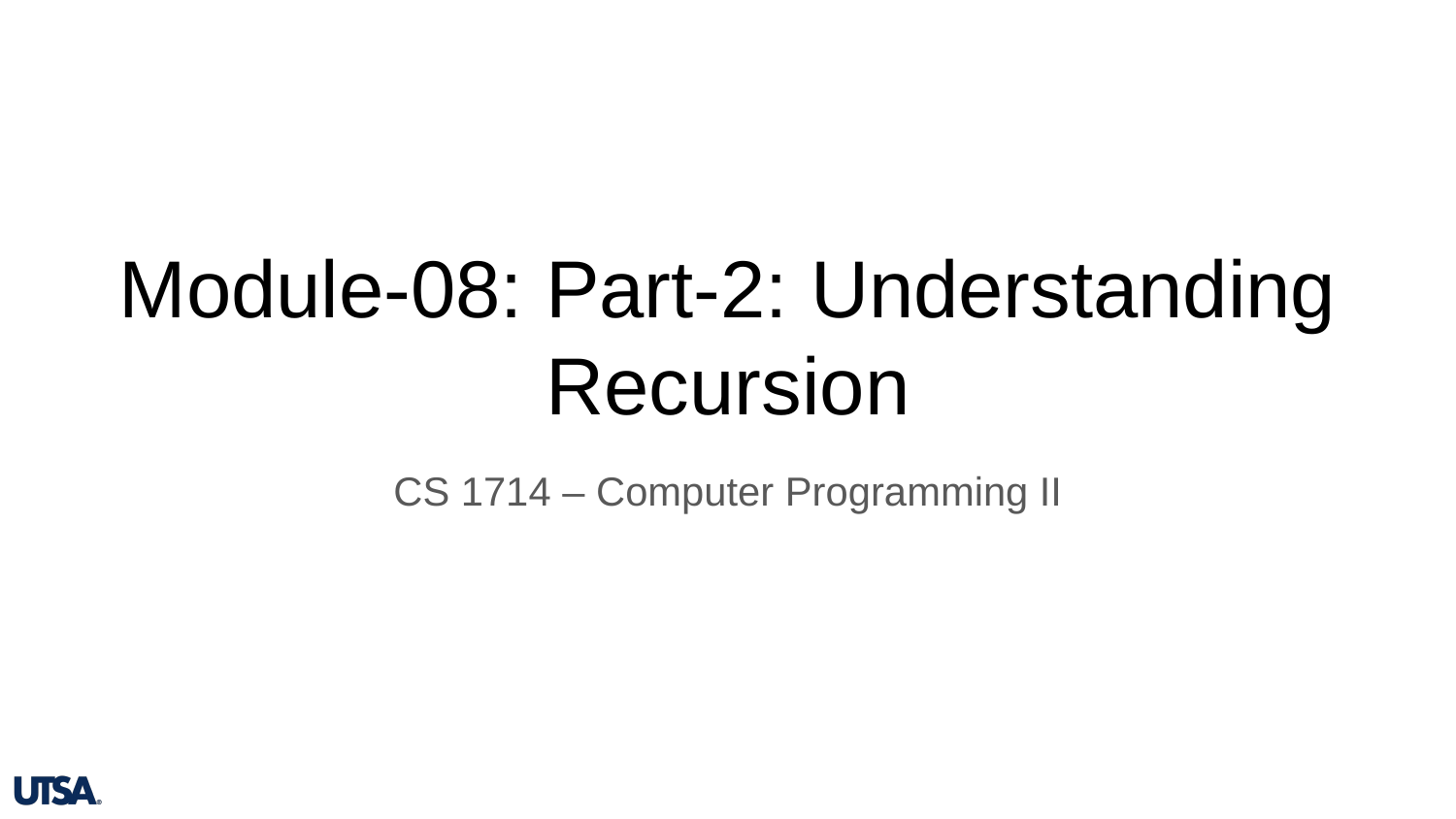

# Module-08: Part-2: Understanding Recursion
CS 1714 – Computer Programming II